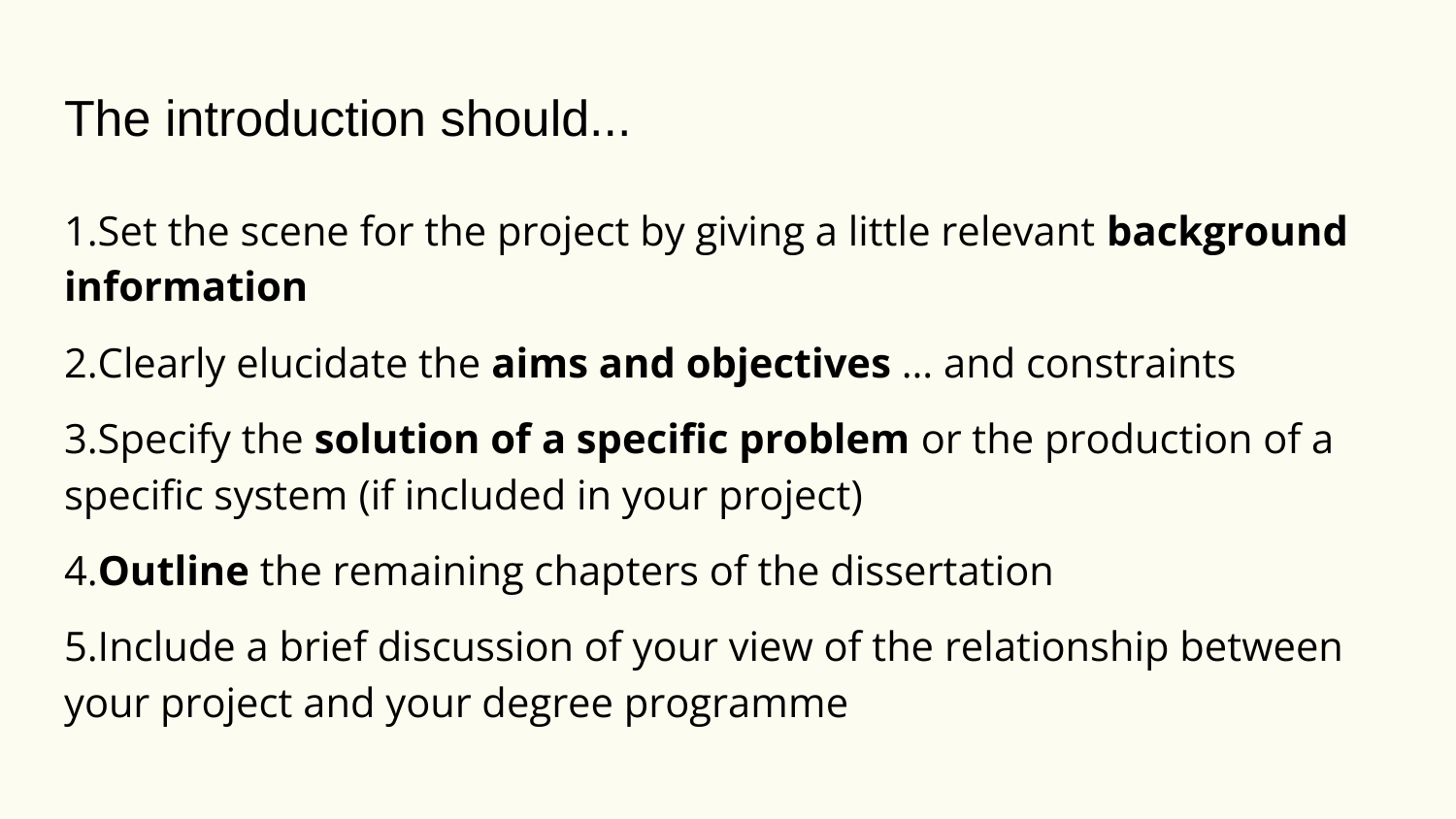

# The introduction should...
1.Set the scene for the project by giving a little relevant background information
2.Clearly elucidate the aims and objectives … and constraints
3.Specify the solution of a specific problem or the production of a specific system (if included in your project)
4.Outline the remaining chapters of the dissertation
5.Include a brief discussion of your view of the relationship between your project and your degree programme